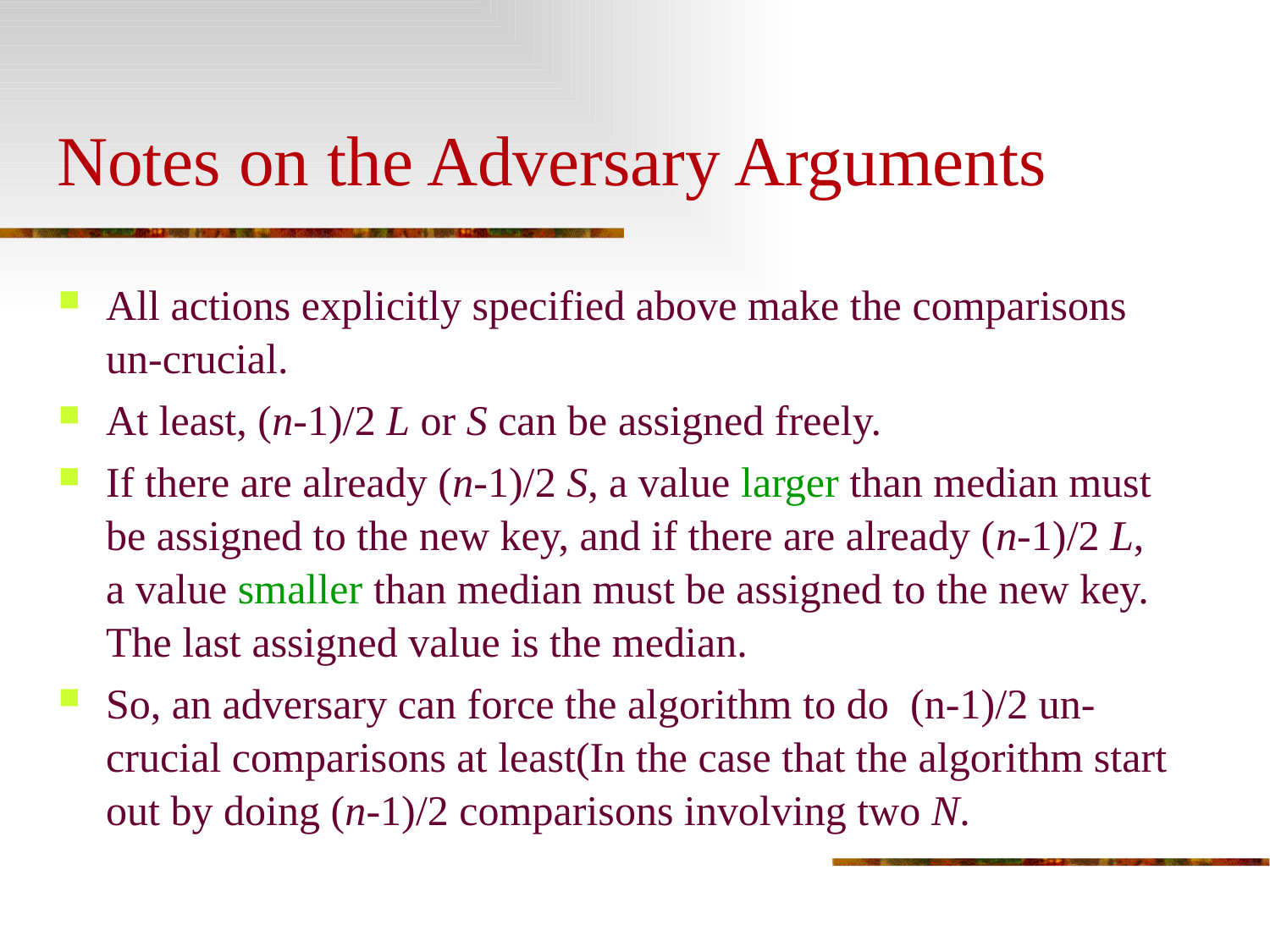

# Notes on the Adversary Arguments
All actions explicitly specified above make the comparisons un-crucial.
At least, (n-1)/2 L or S can be assigned freely.
If there are already (n-1)/2 S, a value larger than median must be assigned to the new key, and if there are already (n-1)/2 L, a value smaller than median must be assigned to the new key. The last assigned value is the median.
So, an adversary can force the algorithm to do  (n-1)/2 un-crucial comparisons at least(In the case that the algorithm start out by doing (n-1)/2 comparisons involving two N.